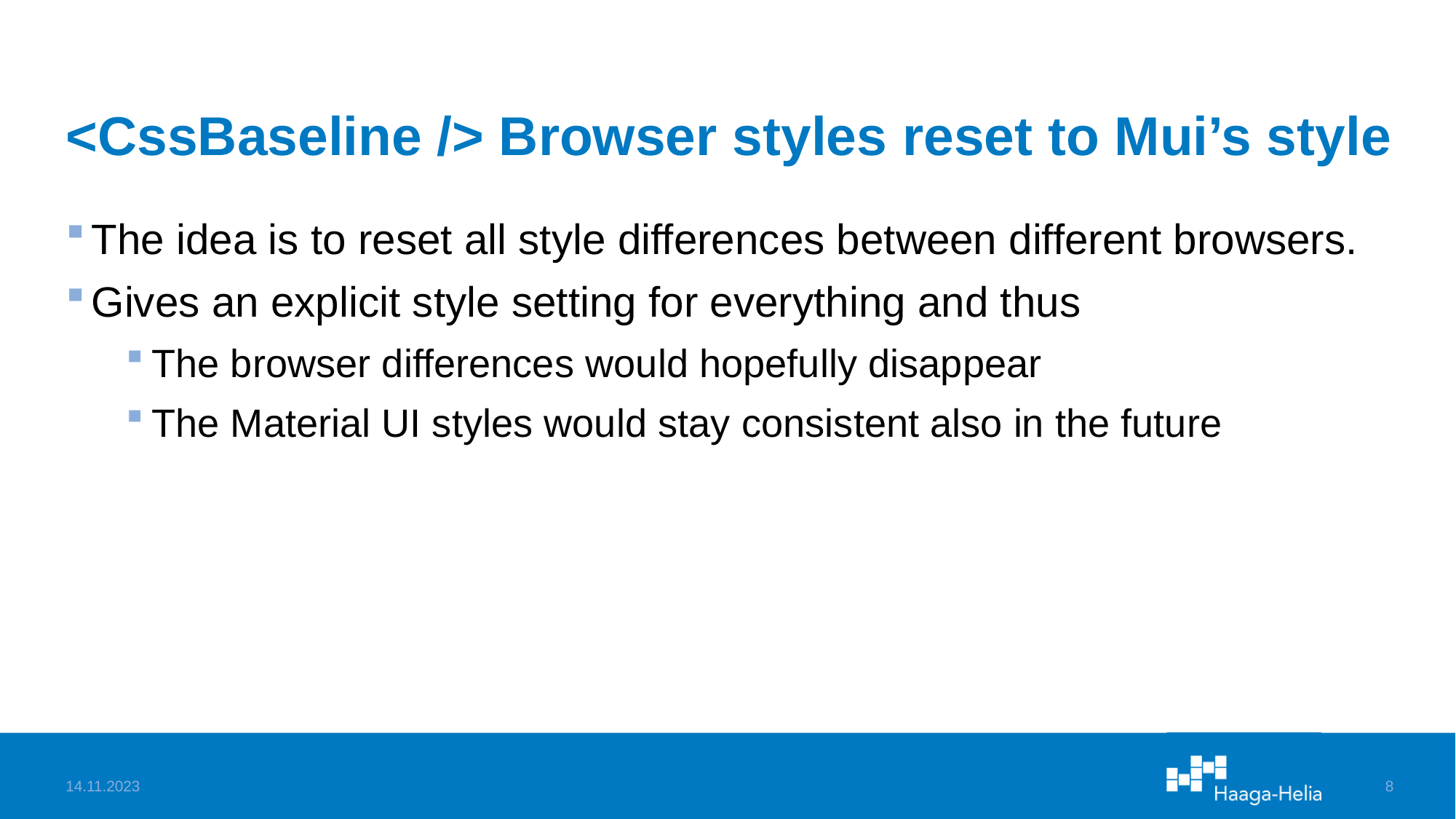

# <CssBaseline /> Browser styles reset to Mui’s style
The idea is to reset all style differences between different browsers.
Gives an explicit style setting for everything and thus
The browser differences would hopefully disappear
The Material UI styles would stay consistent also in the future
14.11.2023

8